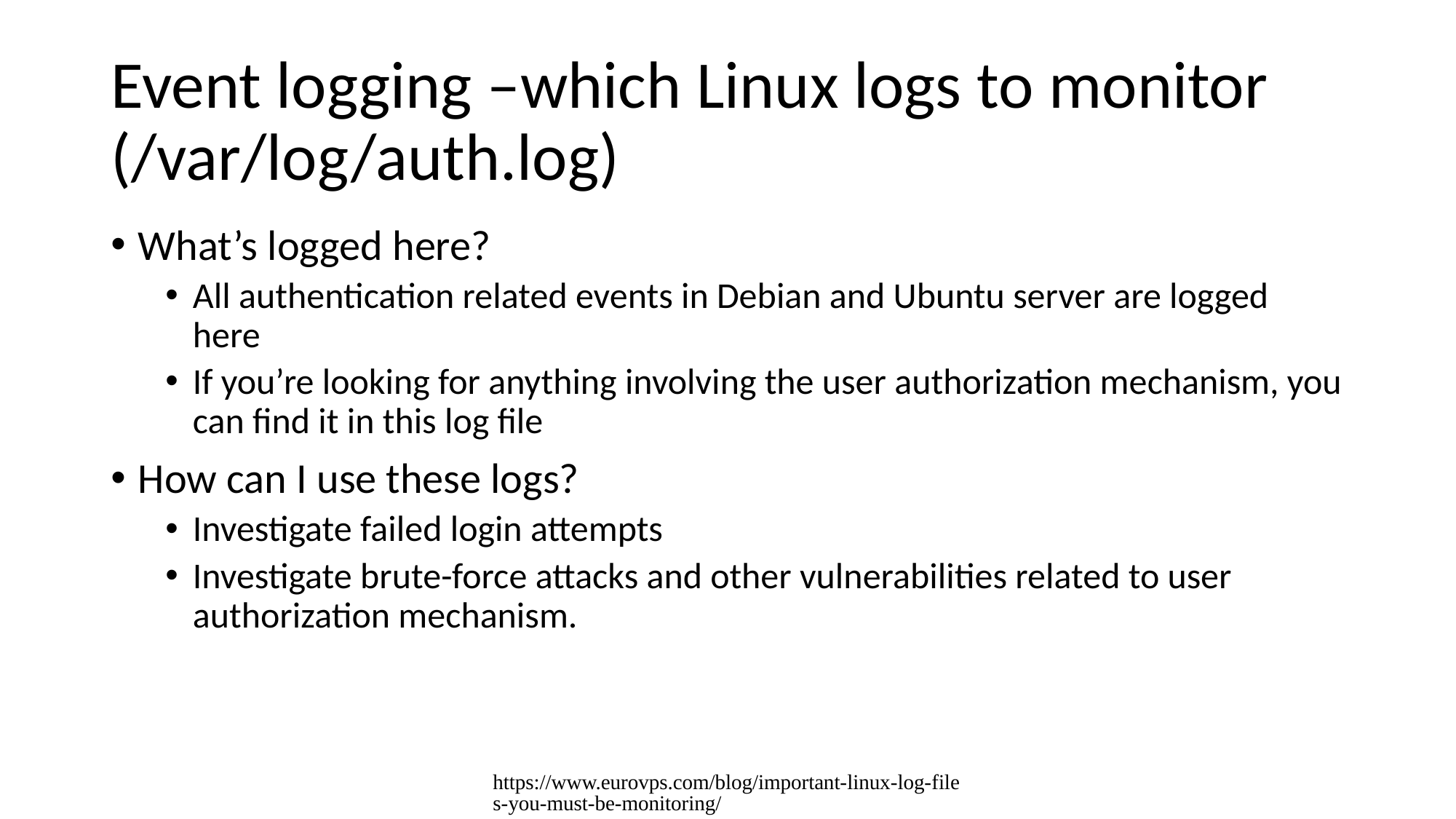

# Event logging –which Linux logs to monitor (/var/log/auth.log)
What’s logged here?
All authentication related events in Debian and Ubuntu server are logged here
If you’re looking for anything involving the user authorization mechanism, you can find it in this log file
How can I use these logs?
Investigate failed login attempts
Investigate brute-force attacks and other vulnerabilities related to user authorization mechanism.
https://www.eurovps.com/blog/important-linux-log-files-you-must-be-monitoring/